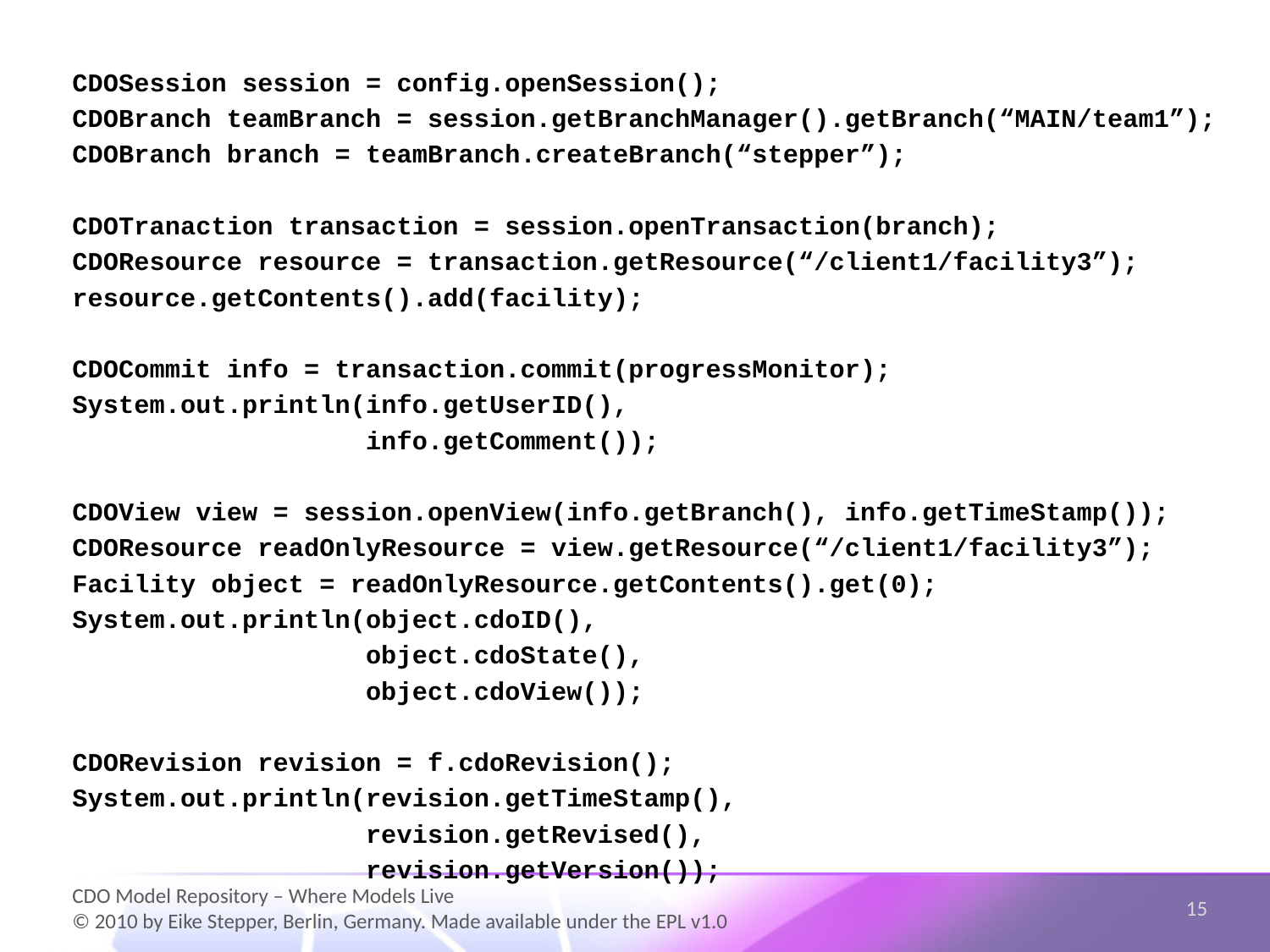

CDOSession session = config.openSession();
CDOBranch teamBranch = session.getBranchManager().getBranch(“MAIN/team1”);
CDOBranch branch = teamBranch.createBranch(“stepper”);

CDOTranaction transaction = session.openTransaction(branch);
CDOResource resource = transaction.getResource(“/client1/facility3”);
resource.getContents().add(facility);

CDOCommit info = transaction.commit(progressMonitor);
System.out.println(info.getUserID(),
                   info.getComment());

CDOView view = session.openView(info.getBranch(), info.getTimeStamp());
CDOResource readOnlyResource = view.getResource(“/client1/facility3”);
Facility object = readOnlyResource.getContents().get(0);
System.out.println(object.cdoID(),
                   object.cdoState(),
                   object.cdoView());

CDORevision revision = f.cdoRevision();
System.out.println(revision.getTimeStamp(),
                   revision.getRevised(),
                   revision.getVersion());
15
CDO Model Repository – Where Models Live
© 2010 by Eike Stepper, Berlin, Germany. Made available under the EPL v1.0